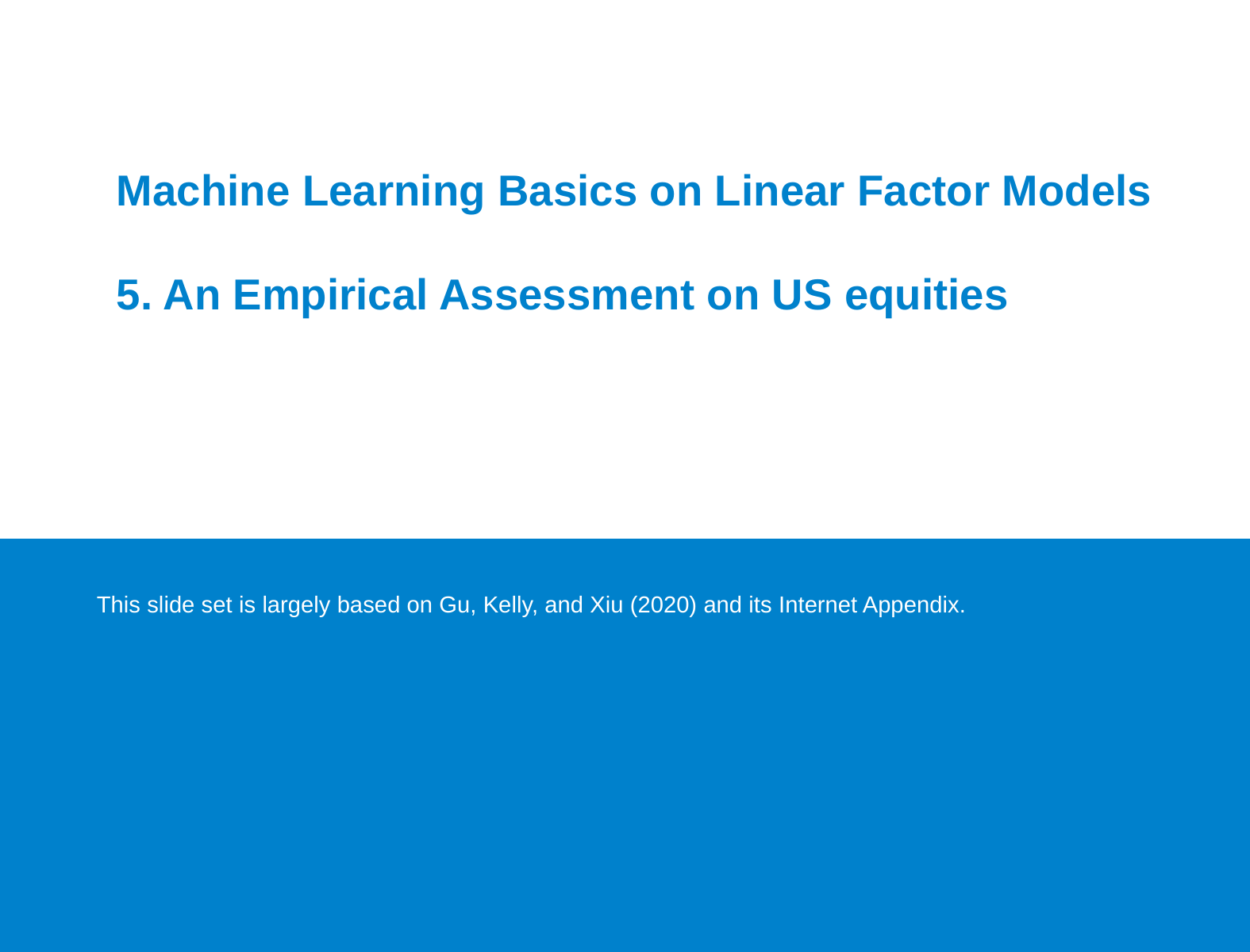

Machine Learning Basics on Linear Factor Models
5. An Empirical Assessment on US equities
This slide set is largely based on Gu, Kelly, and Xiu (2020) and its Internet Appendix.